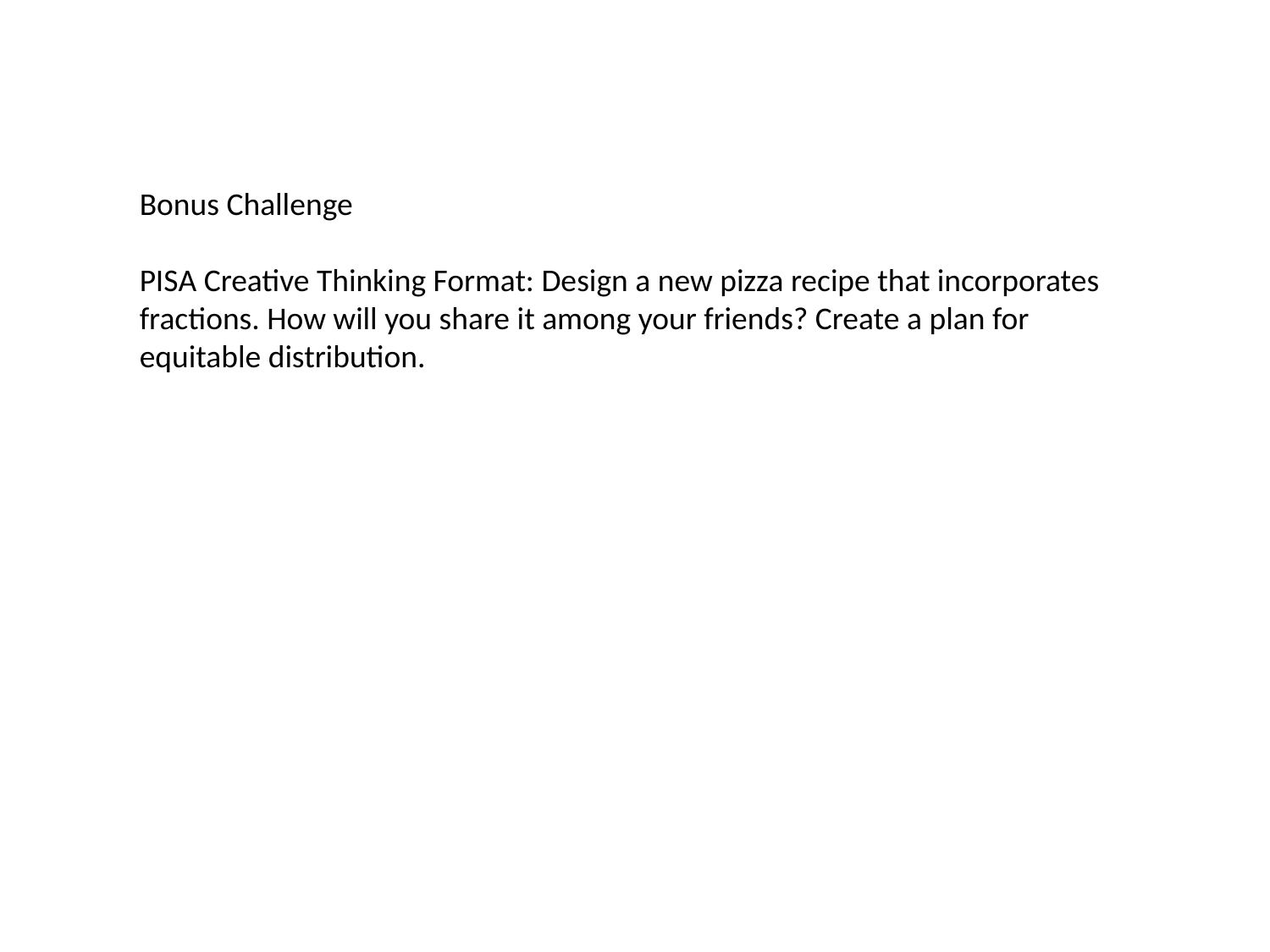

Bonus Challenge
PISA Creative Thinking Format: Design a new pizza recipe that incorporates fractions. How will you share it among your friends? Create a plan for equitable distribution.